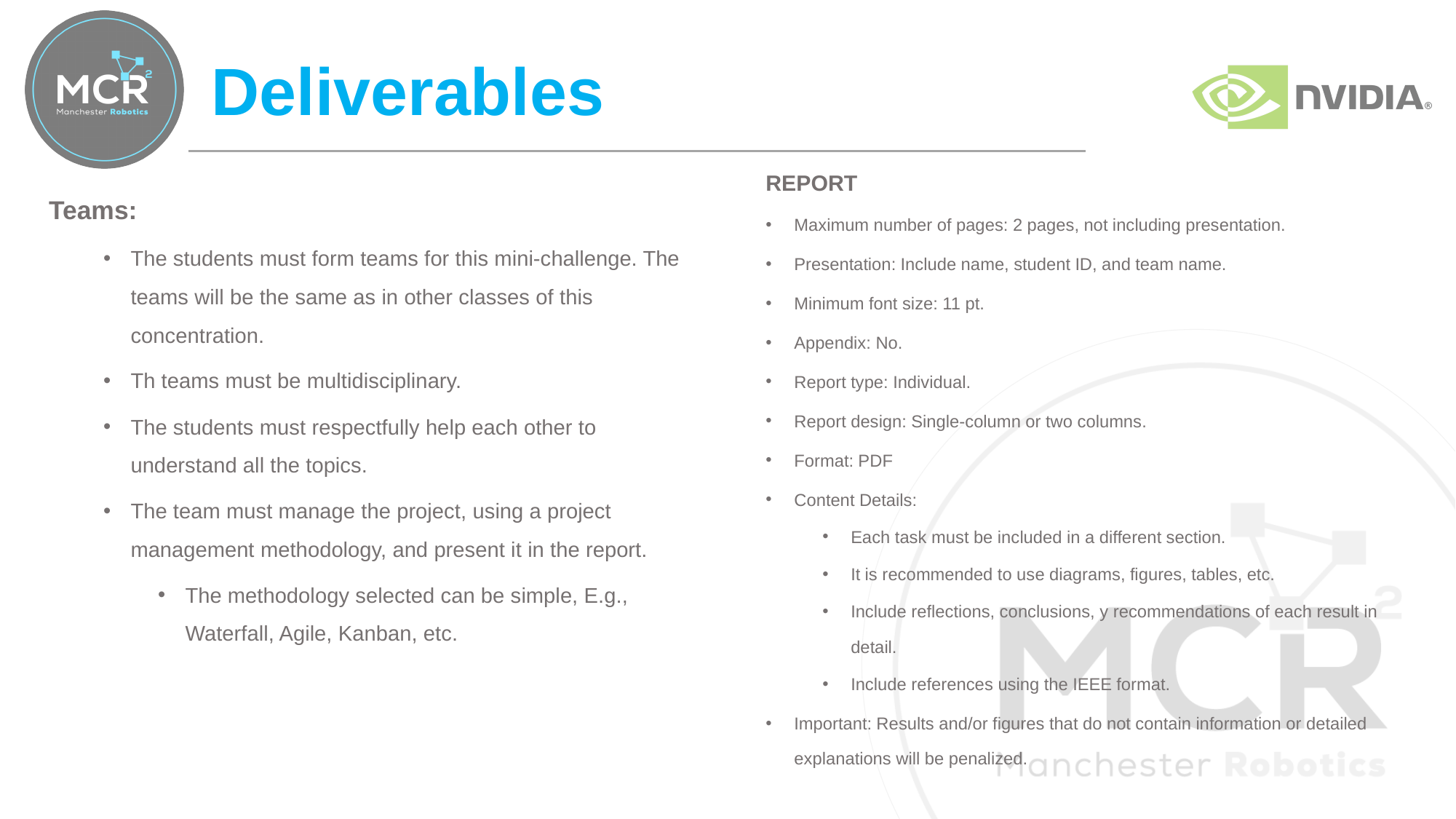

# Deliverables
REPORT
Maximum number of pages: 2 pages, not including presentation.
Presentation: Include name, student ID, and team name.
Minimum font size: 11 pt.
Appendix: No.
Report type: Individual.
Report design: Single-column or two columns.
Format: PDF
Content Details:
Each task must be included in a different section.
It is recommended to use diagrams, figures, tables, etc.
Include reflections, conclusions, y recommendations of each result in detail.
Include references using the IEEE format.
Important: Results and/or figures that do not contain information or detailed explanations will be penalized.

Teams:
The students must form teams for this mini-challenge. The teams will be the same as in other classes of this concentration.
Th teams must be multidisciplinary.
The students must respectfully help each other to understand all the topics.
The team must manage the project, using a project management methodology, and present it in the report.
The methodology selected can be simple, E.g., Waterfall, Agile, Kanban, etc.